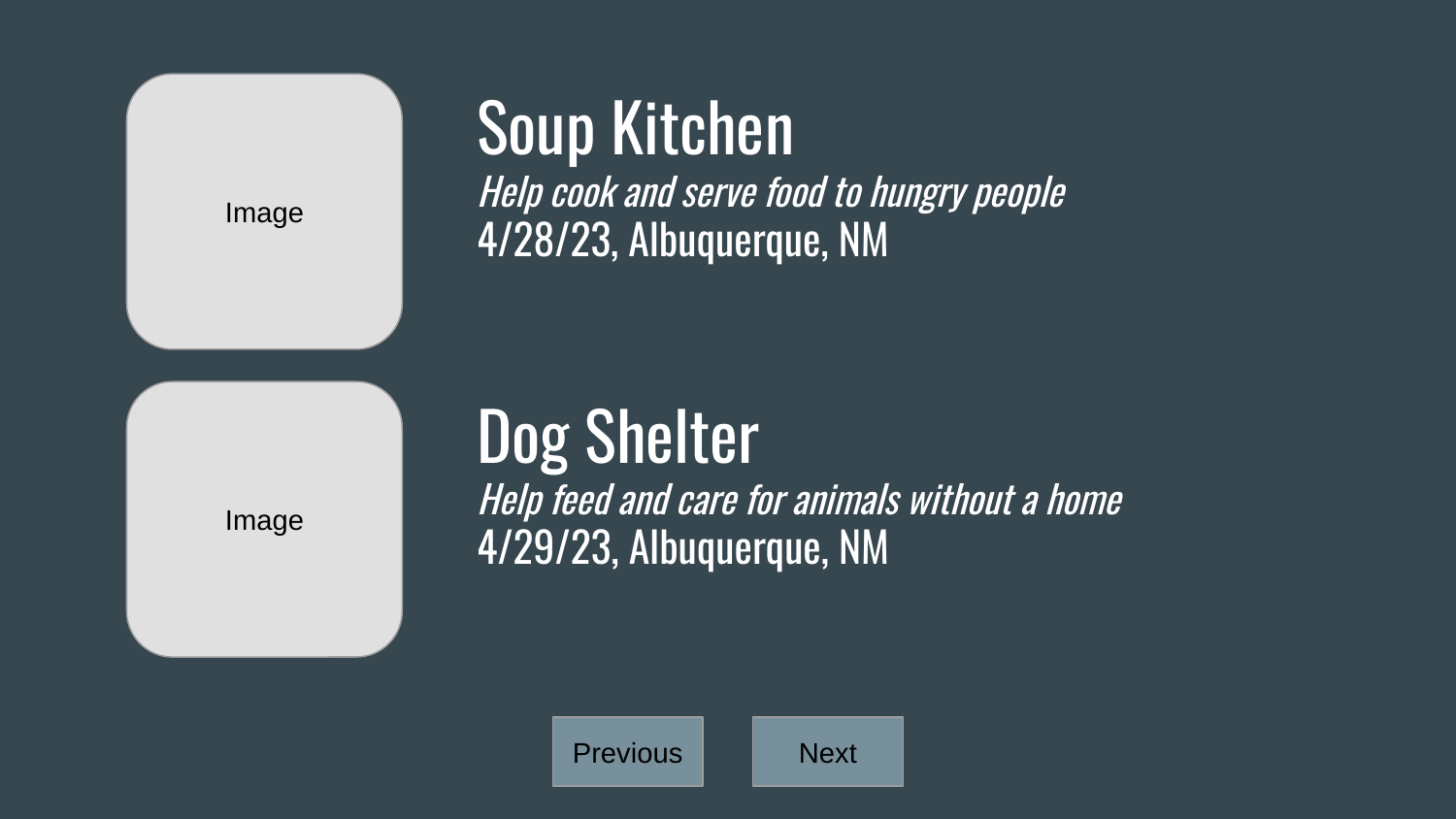

Image
Soup Kitchen
Help cook and serve food to hungry people
4/28/23, Albuquerque, NM
Image
Dog Shelter
Help feed and care for animals without a home
4/29/23, Albuquerque, NM
Previous
Next